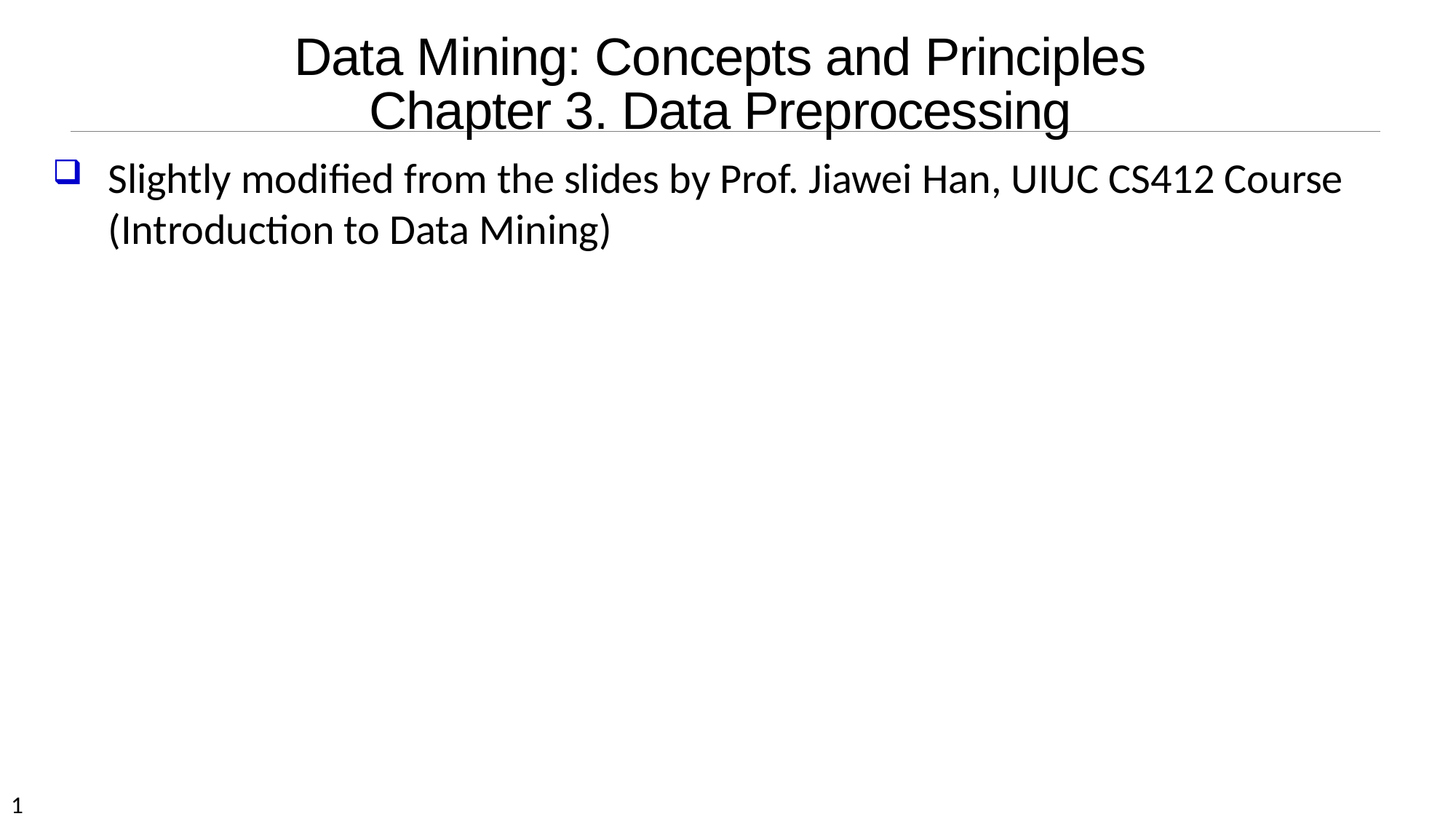

# Data Mining: Concepts and Principles Chapter 3. Data Preprocessing
Slightly modified from the slides by Prof. Jiawei Han, UIUC CS412 Course (Introduction to Data Mining)